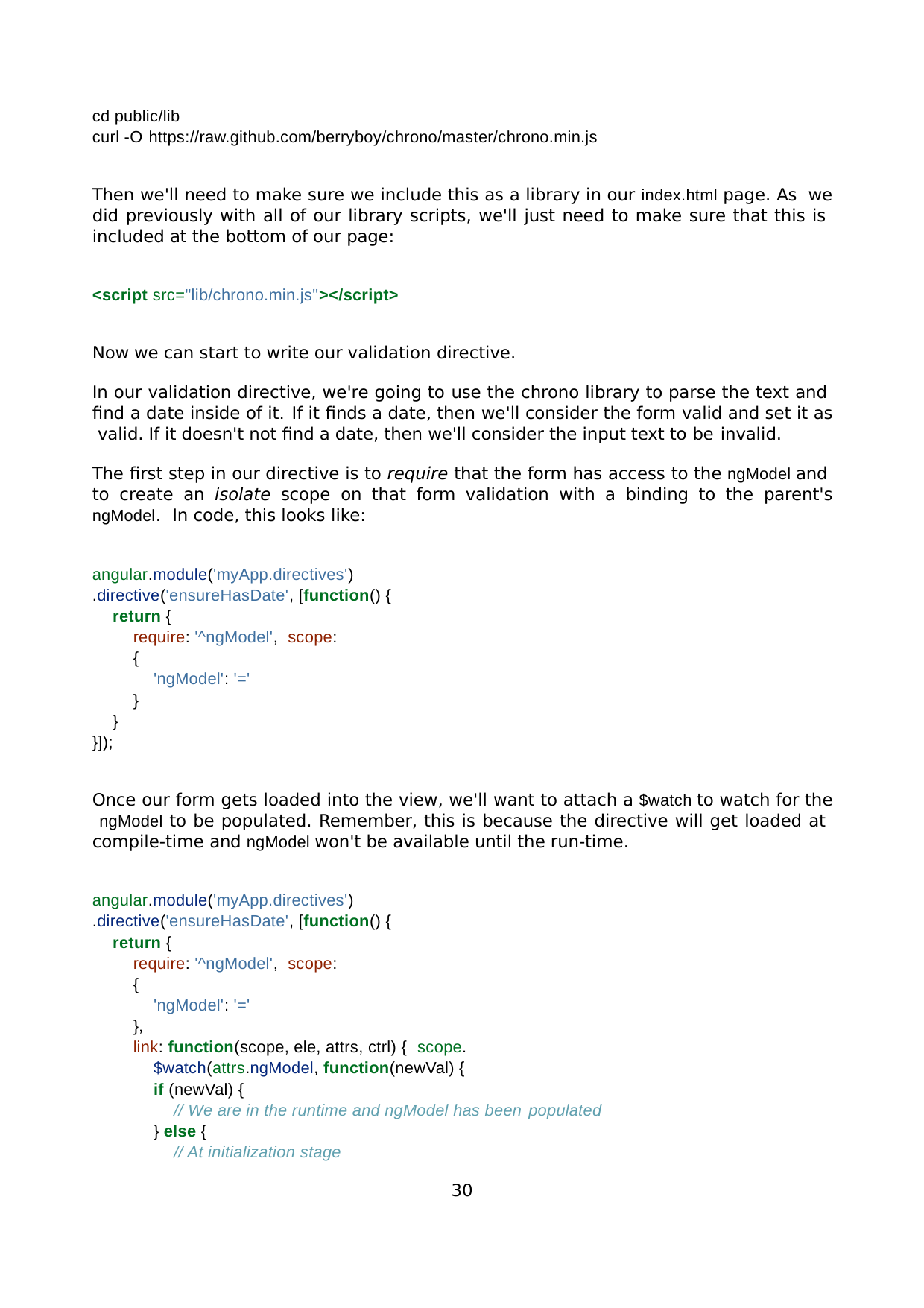

cd public/lib
curl -O https://raw.github.com/berryboy/chrono/master/chrono.min.js

Then we'll need to make sure we include this as a library in our index.html page. As  we did previously with all of our library scripts, we'll just need to make sure that this is  included at the bottom of our page:

<script src="lib/chrono.min.js"></script>

Now we can start to write our validation directive.

In our validation directive, we're going to use the chrono library to parse the text and  find a date inside of it. If it finds a date, then we'll consider the form valid and set it as  valid. If it doesn't not find a date, then we'll consider the input text to be invalid.

The first step in our directive is to require that the form has access to the ngModel and  to create an isolate scope on that form validation with a binding to the parent's ngModel.  In code, this looks like:

angular.module('myApp.directives')
.directive('ensureHasDate', [function() {
return {
require: '^ngModel',  scope: {
'ngModel': '='
}
}
}]);

Once our form gets loaded into the view, we'll want to attach a $watch to watch for the  ngModel to be populated. Remember, this is because the directive will get loaded at  compile-time and ngModel won't be available until the run-time.

angular.module('myApp.directives')
.directive('ensureHasDate', [function() {
return {
require: '^ngModel',  scope: {
'ngModel': '='
},
link: function(scope, ele, attrs, ctrl) {  scope.$watch(attrs.ngModel, function(newVal) {
if (newVal) {
// We are in the runtime and ngModel has been populated
} else {
// At initialization stage
30